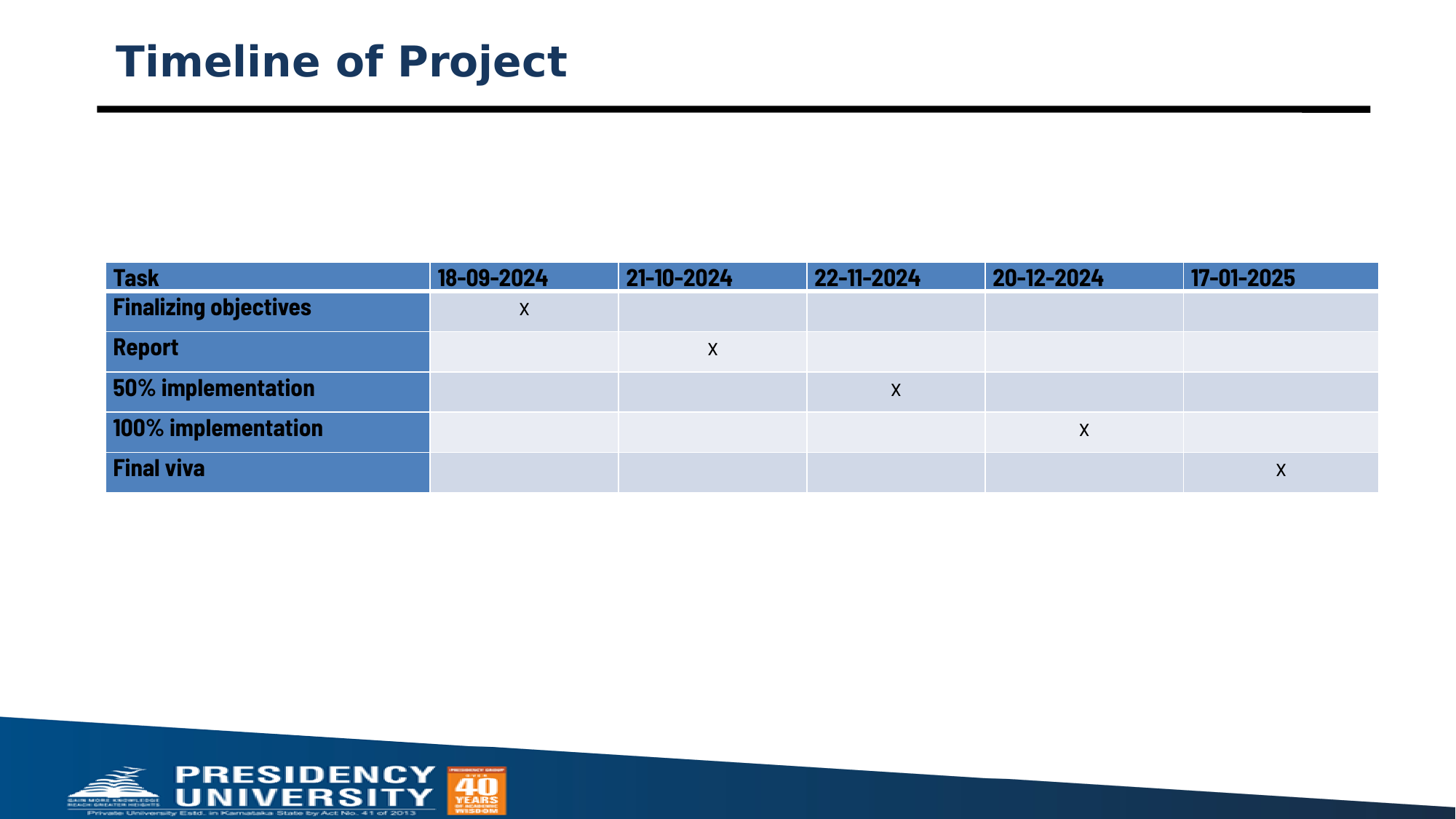

# Timeline of Project
| Task | 18-09-2024 | 21-10-2024 | 22-11-2024 | 20-12-2024 | 17-01-2025 |
| --- | --- | --- | --- | --- | --- |
| Finalizing objectives | x |  |  |  |  |
| Report |  | x |  |  |  |
| 50% implementation |  |  | x |  |  |
| 100% implementation |  |  |  | x |  |
| Final viva |  |  |  |  | x |